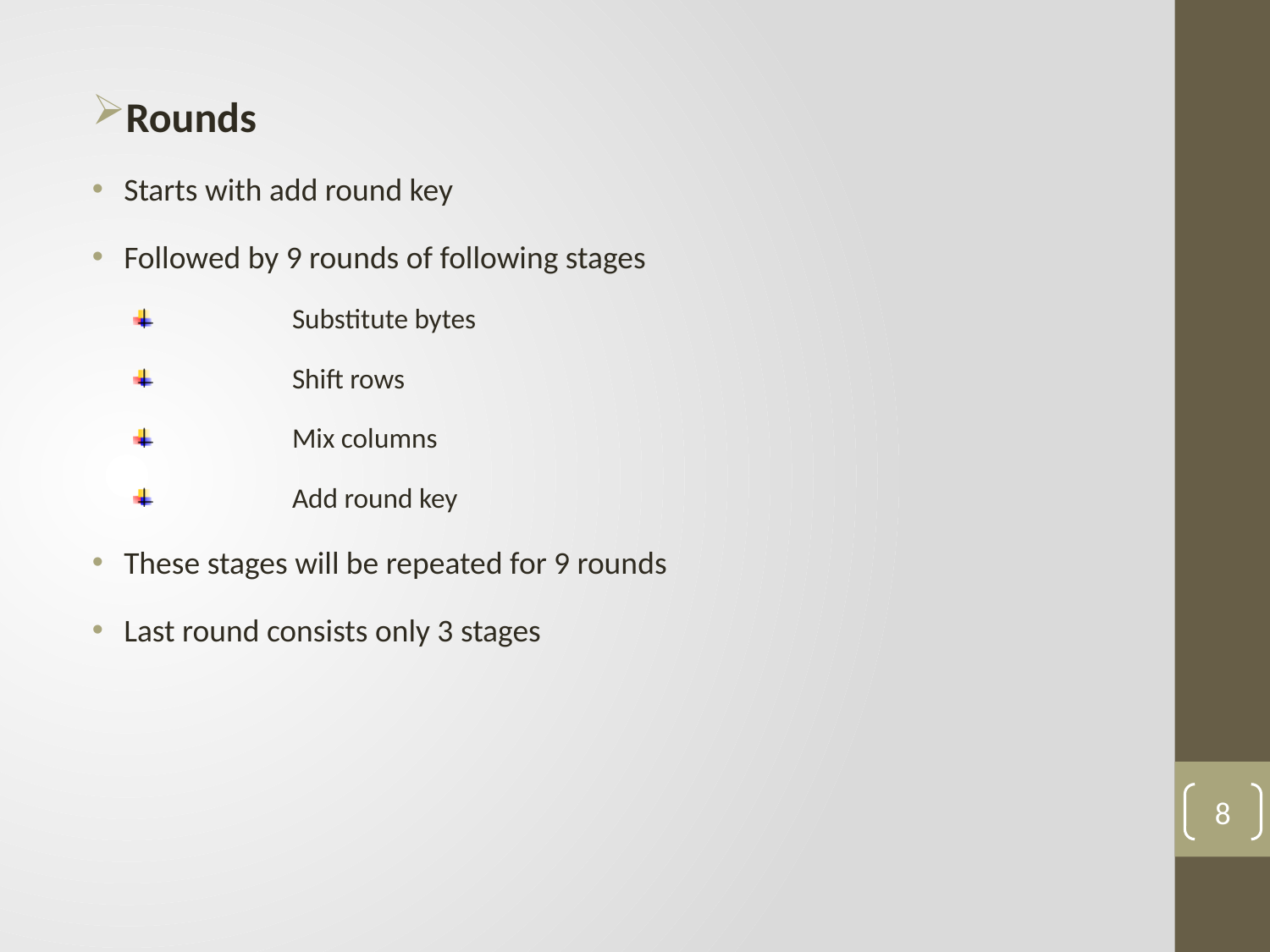

Rounds
Starts with add round key
Followed by 9 rounds of following stages
	Substitute bytes
	Shift rows
	Mix columns
	Add round key
These stages will be repeated for 9 rounds
Last round consists only 3 stages

8